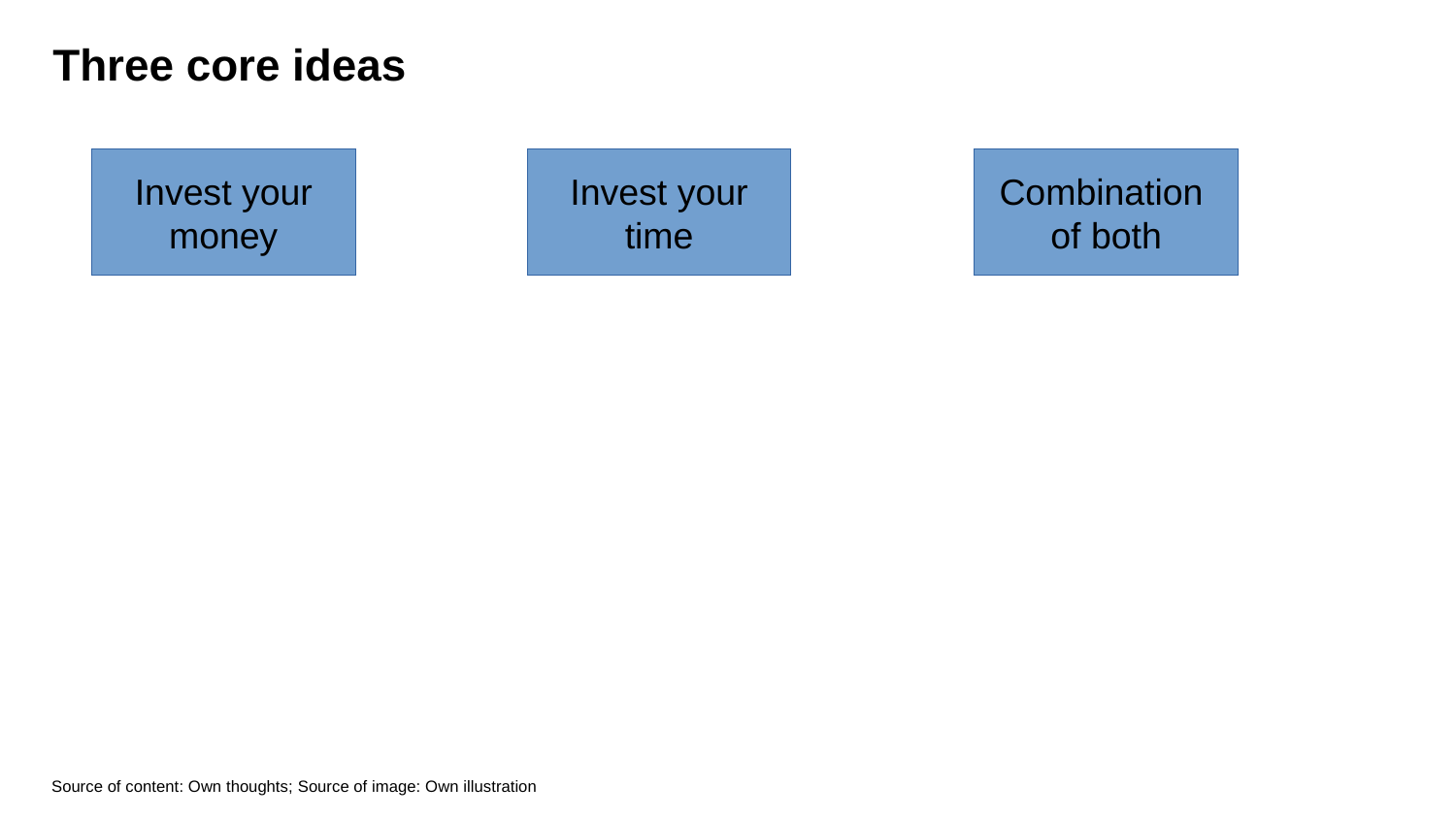

Three core ideas
Invest your
money
Invest your
time
Combination
of both
Source of content: Own thoughts; Source of image: Own illustration